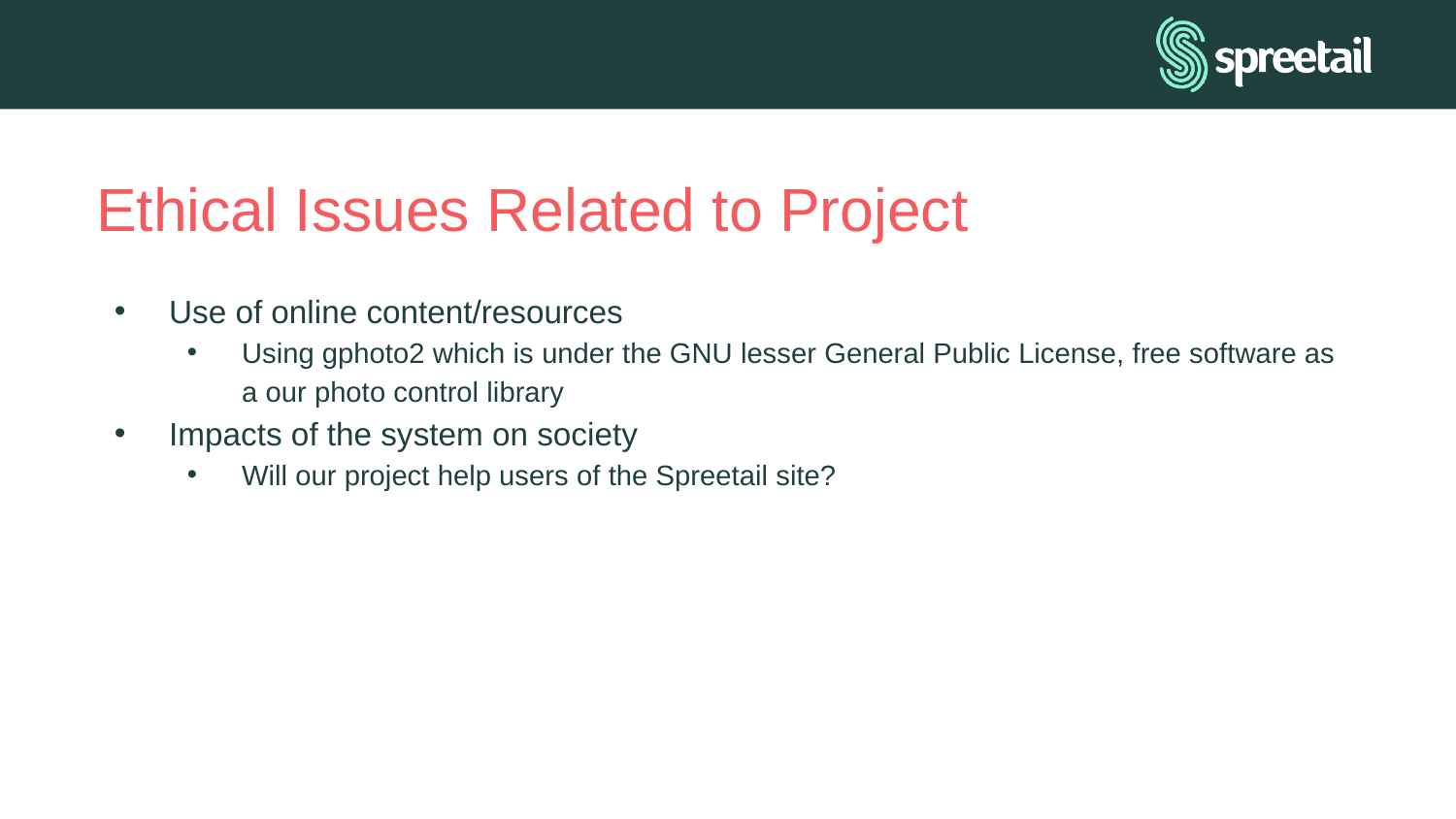

# Ethical Issues Related to Project
Use of online content/resources
Using gphoto2 which is under the GNU lesser General Public License, free software as a our photo control library
Impacts of the system on society
Will our project help users of the Spreetail site?